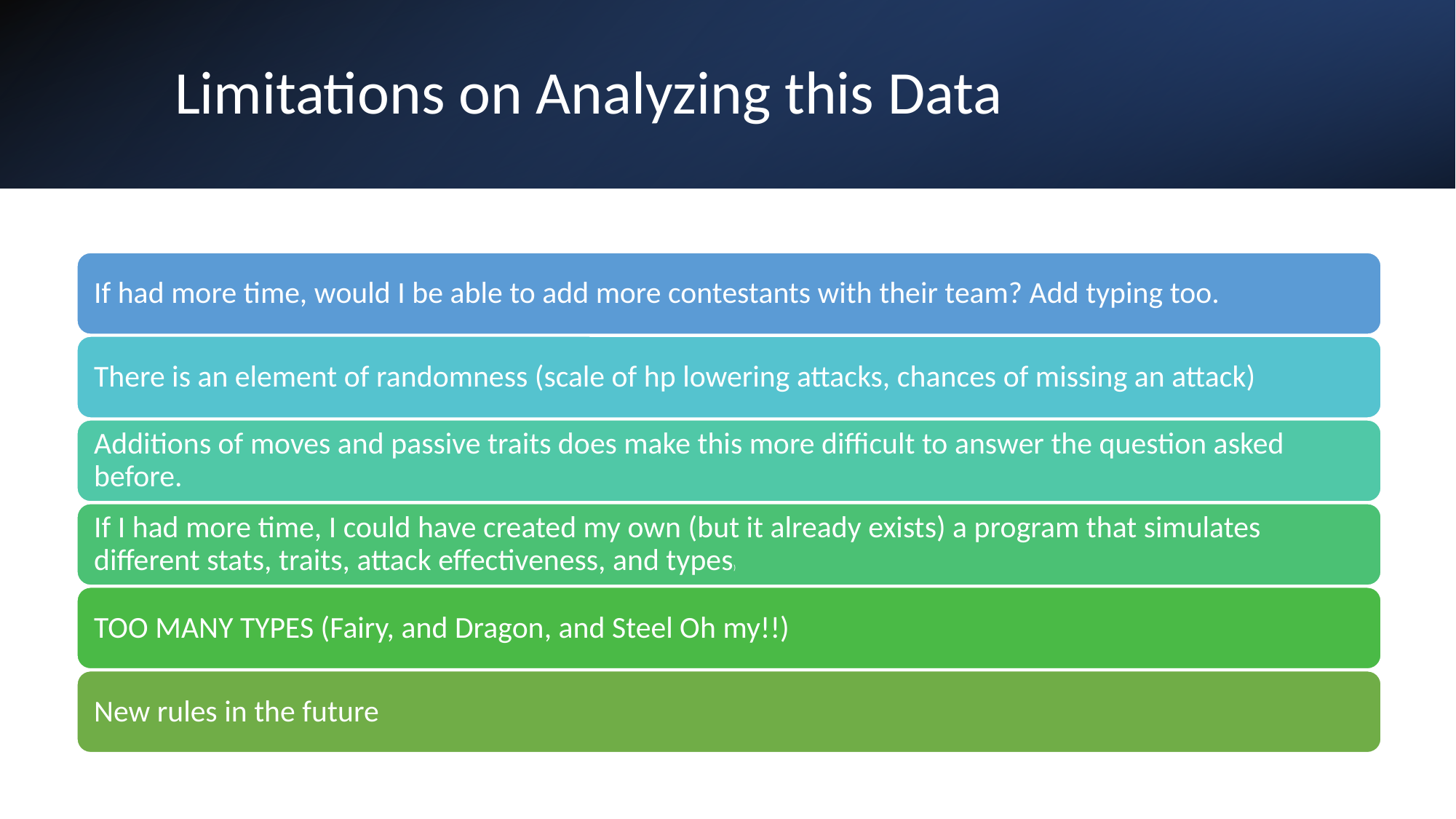

# Limitations on Analyzing this Data
If had more time, would I be able to add more contestants with their team? Add typing too.
There is an element of randomness (scale of hp lowering attacks, chances of missing an attack)
Additions of moves and passive traits does make this more difficult to answer the question asked before.
If I had more time, I could have created my own (but it already exists) a program that simulates different stats, traits, attack effectiveness, and types)
TOO MANY TYPES (Fairy, and Dragon, and Steel Oh my!!)
New rules in the future